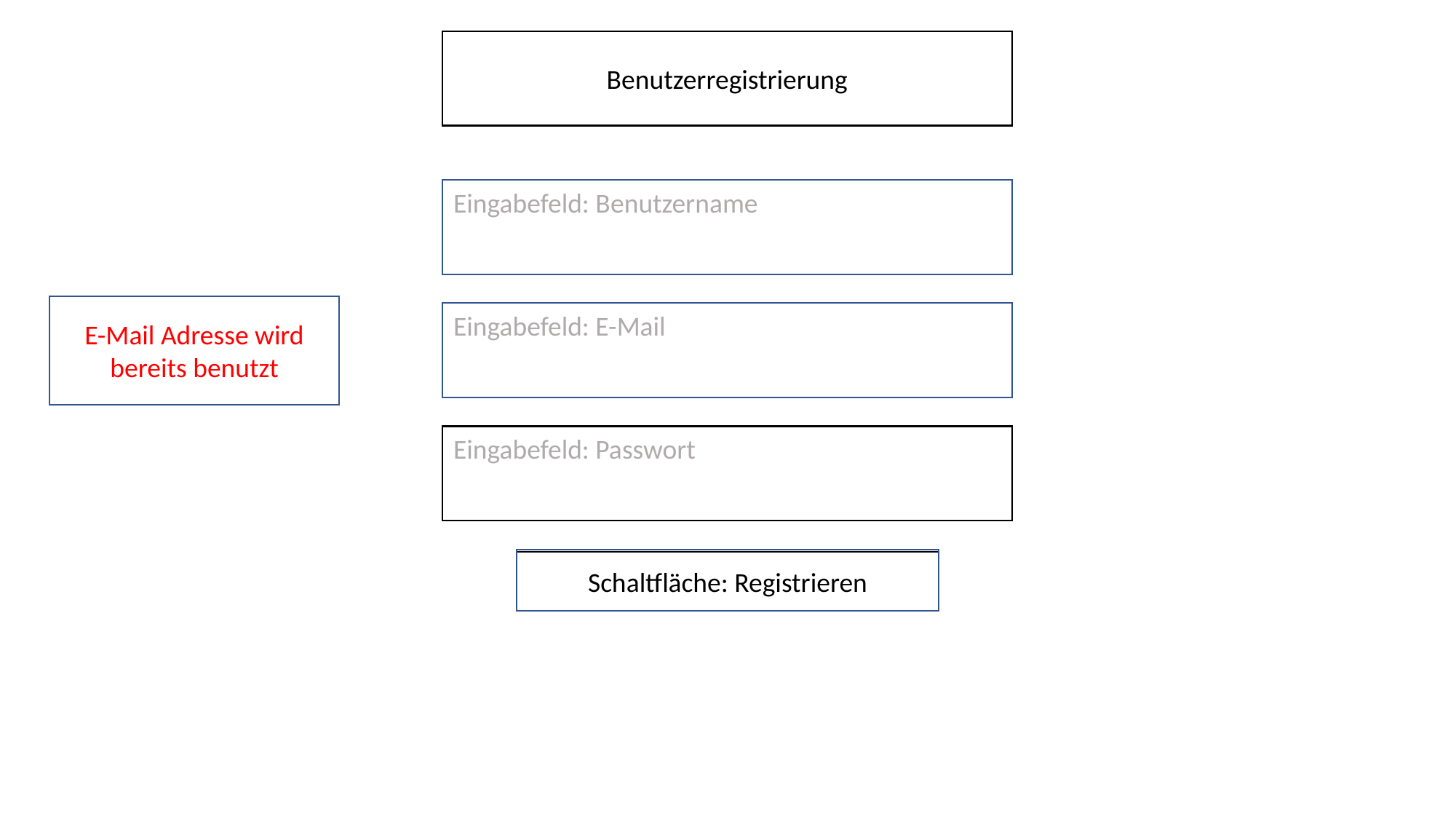

Benutzerregistrierung
Eingabefeld: Benutzername

E-Mail Adresse wird bereits benutzt
Eingabefeld: E-Mail

Eingabefeld: Passwort

Schaltfläche: Registrieren